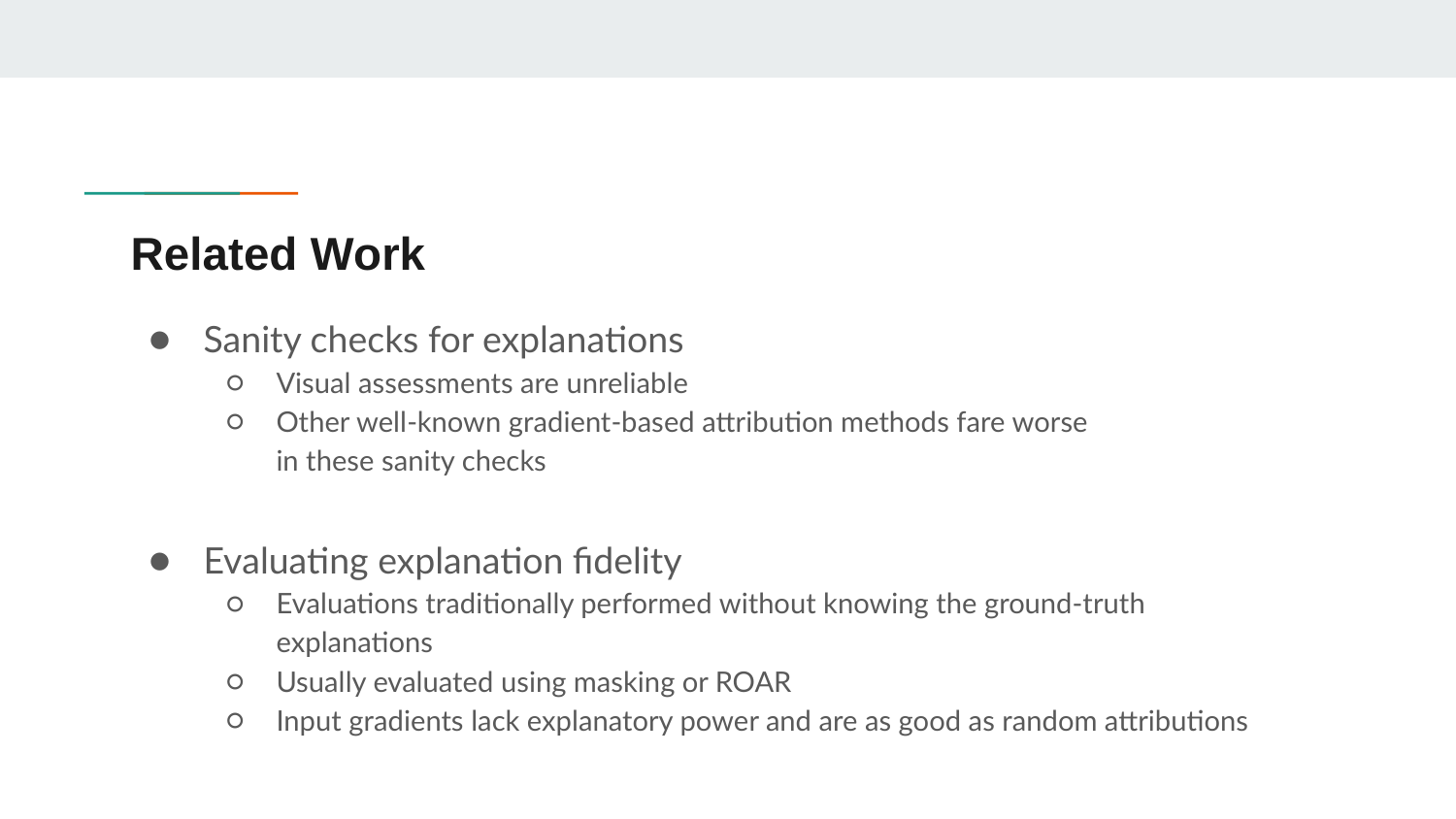

# Related Work

Sanity checks for explanations
Visual assessments are unreliable
Other well-known gradient-based attribution methods fare worse in these sanity checks
Evaluating explanation fidelity
Evaluations traditionally performed without knowing the ground-truth explanations
Usually evaluated using masking or ROAR
Input gradients lack explanatory power and are as good as random attributions